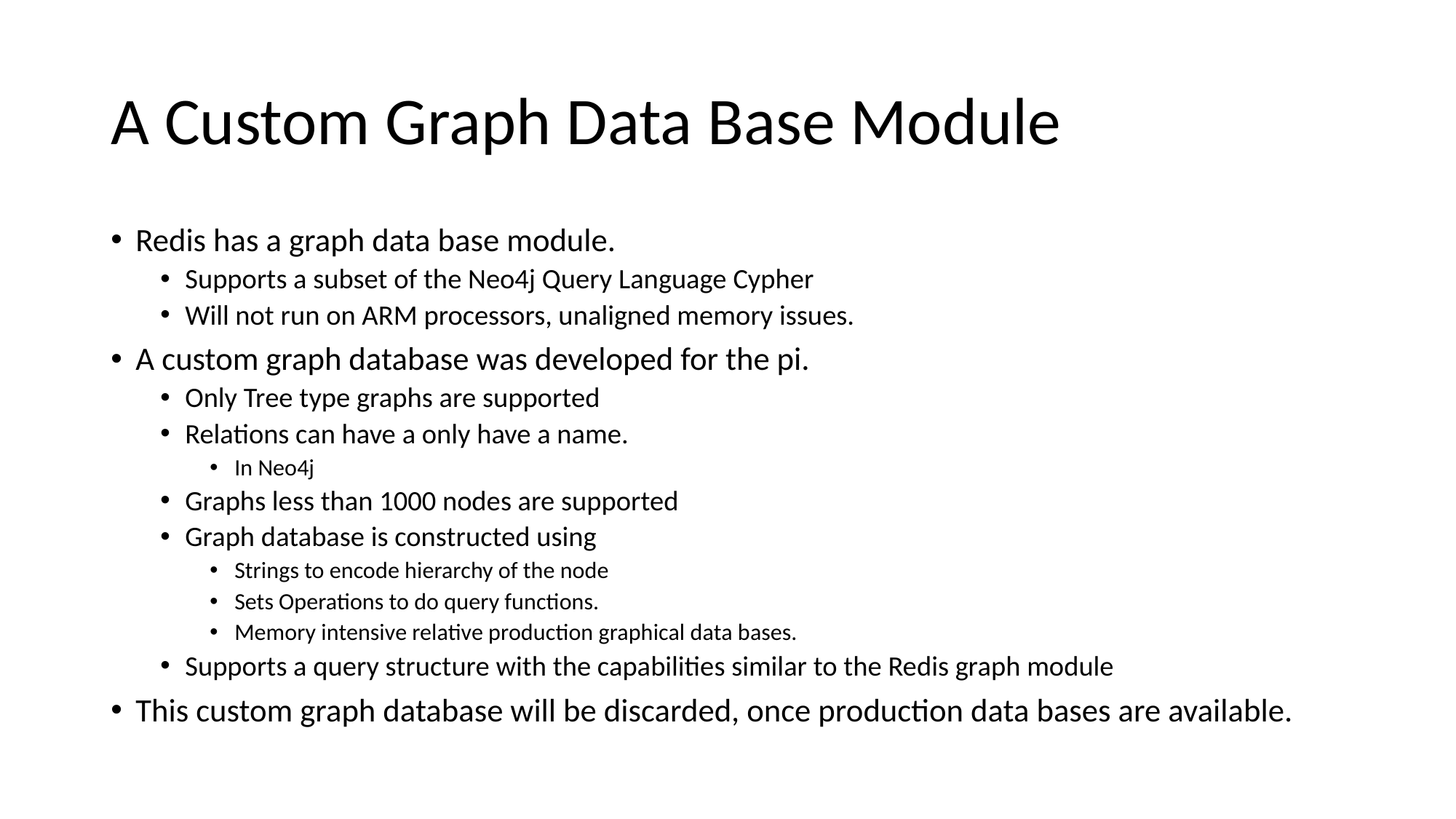

# A Custom Graph Data Base Module
Redis has a graph data base module.
Supports a subset of the Neo4j Query Language Cypher
Will not run on ARM processors, unaligned memory issues.
A custom graph database was developed for the pi.
Only Tree type graphs are supported
Relations can have a only have a name.
In Neo4j
Graphs less than 1000 nodes are supported
Graph database is constructed using
Strings to encode hierarchy of the node
Sets Operations to do query functions.
Memory intensive relative production graphical data bases.
Supports a query structure with the capabilities similar to the Redis graph module
This custom graph database will be discarded, once production data bases are available.